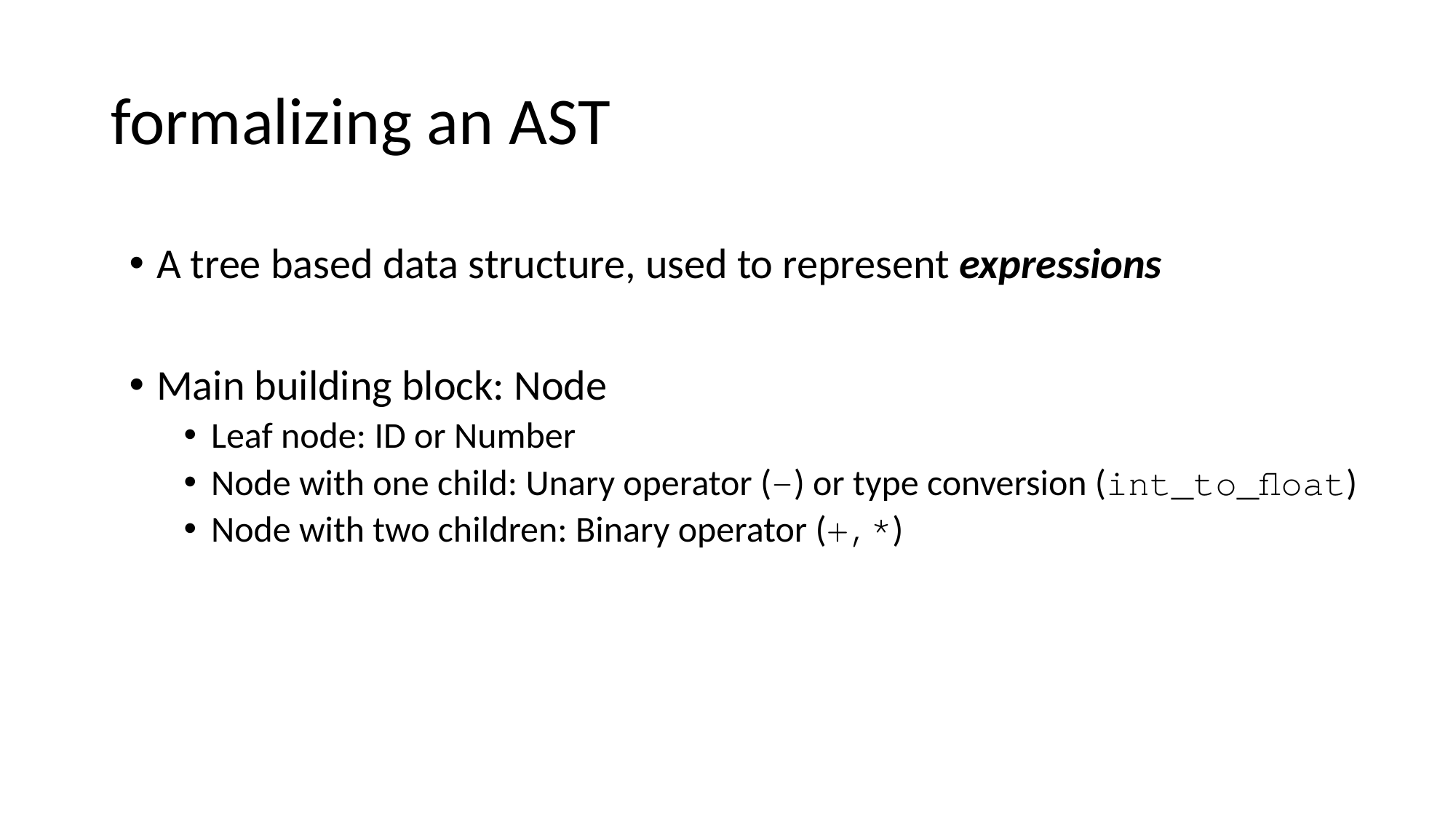

# formalizing an AST

A tree based data structure, used to represent expressions

Main building block: Node
Leaf node: ID or Number
Node with one child: Unary operator (-) or type conversion (int_to_float)
Node with two children: Binary operator (+,*)